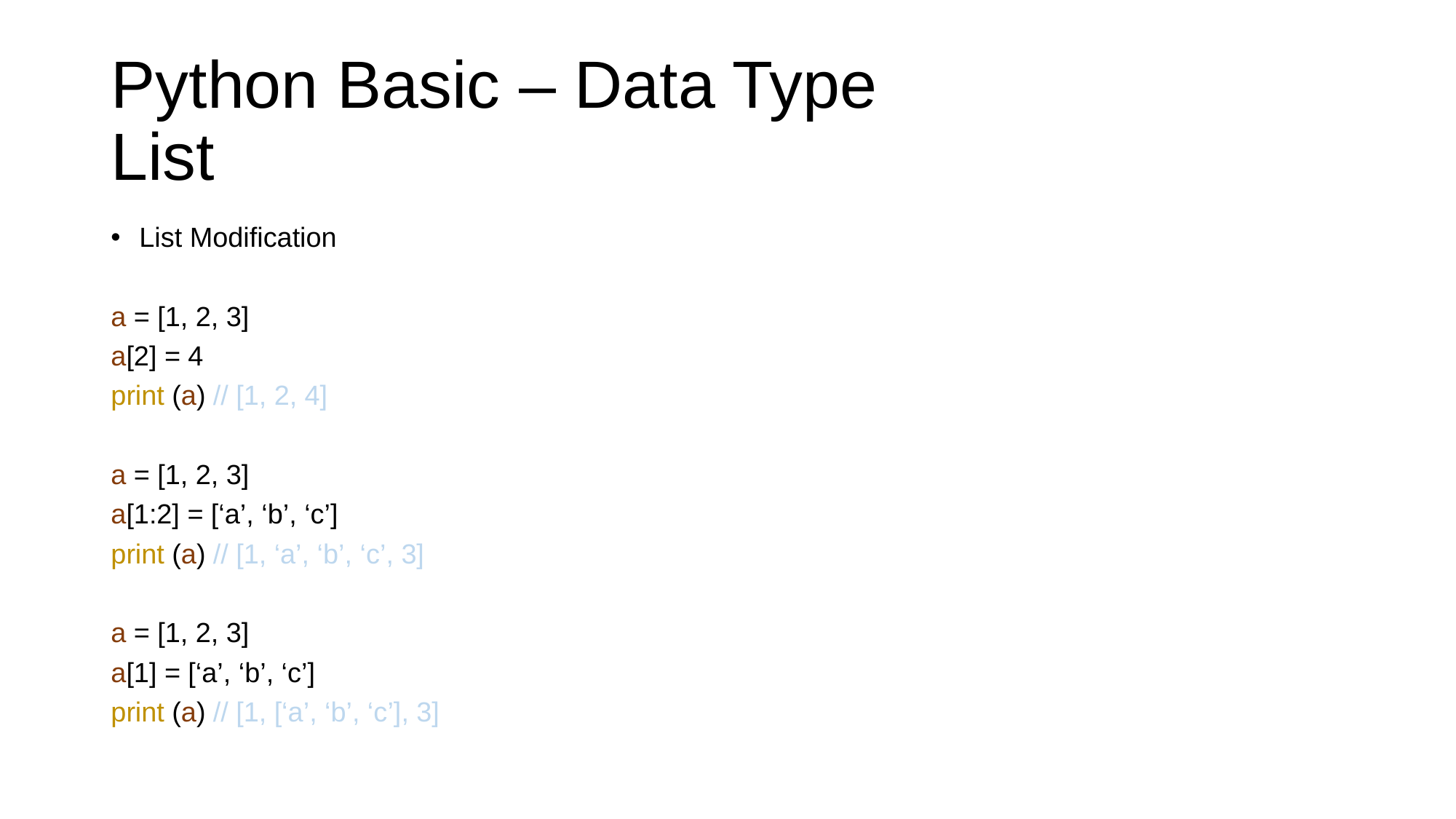

# Python Basic – Data Type List
List Modification

a = [1, 2, 3]
a[2] = 4
print (a) // [1, 2, 4]

a = [1, 2, 3]
a[1:2] = [‘a’, ‘b’, ‘c’]
print (a) // [1, ‘a’, ‘b’, ‘c’, 3]

a = [1, 2, 3]
a[1] = [‘a’, ‘b’, ‘c’]
print (a) // [1, [‘a’, ‘b’, ‘c’], 3]